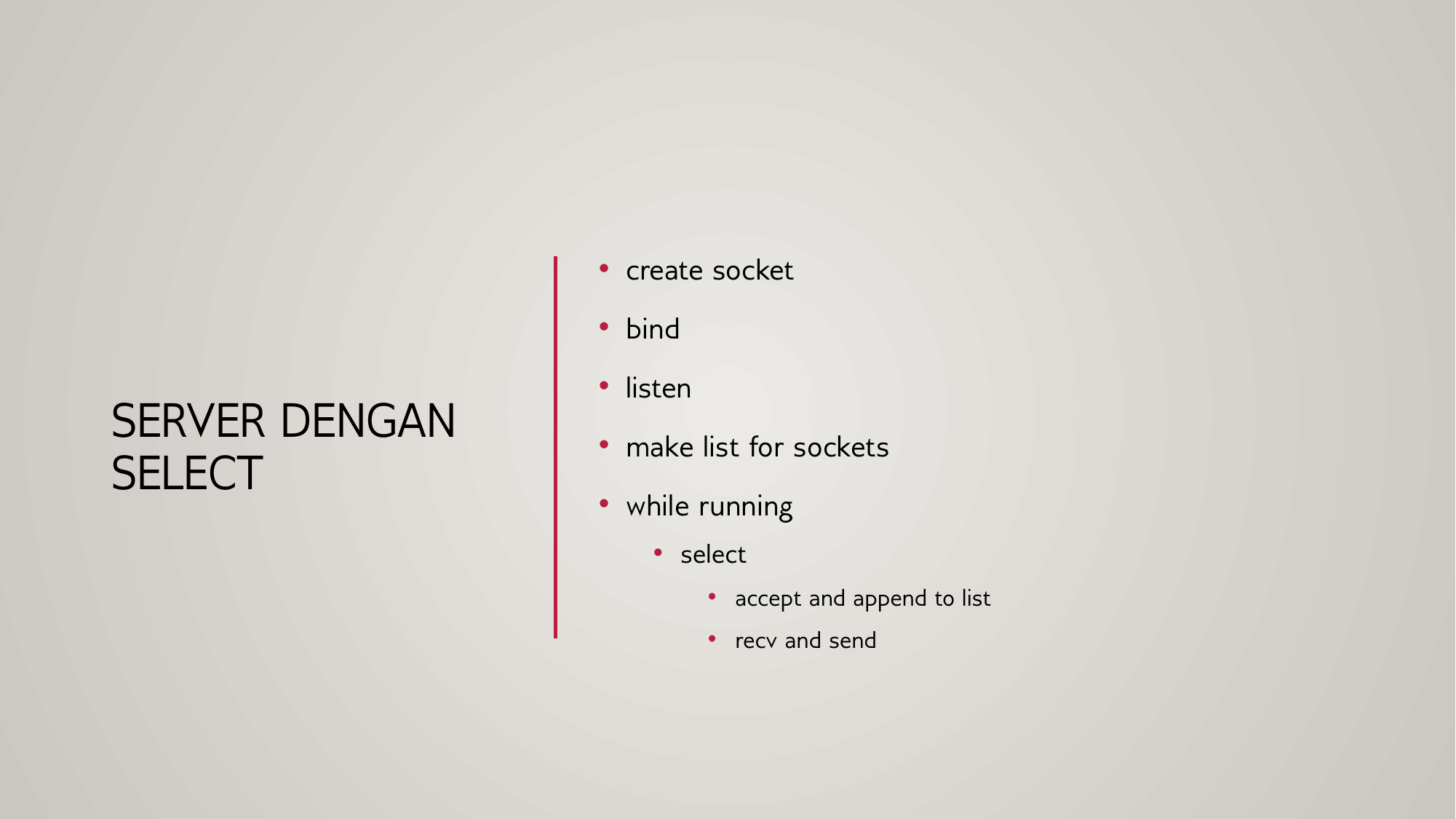

# Server dengan Select
create socket
bind
listen
make list for sockets
while running
select
accept and append to list
recv and send